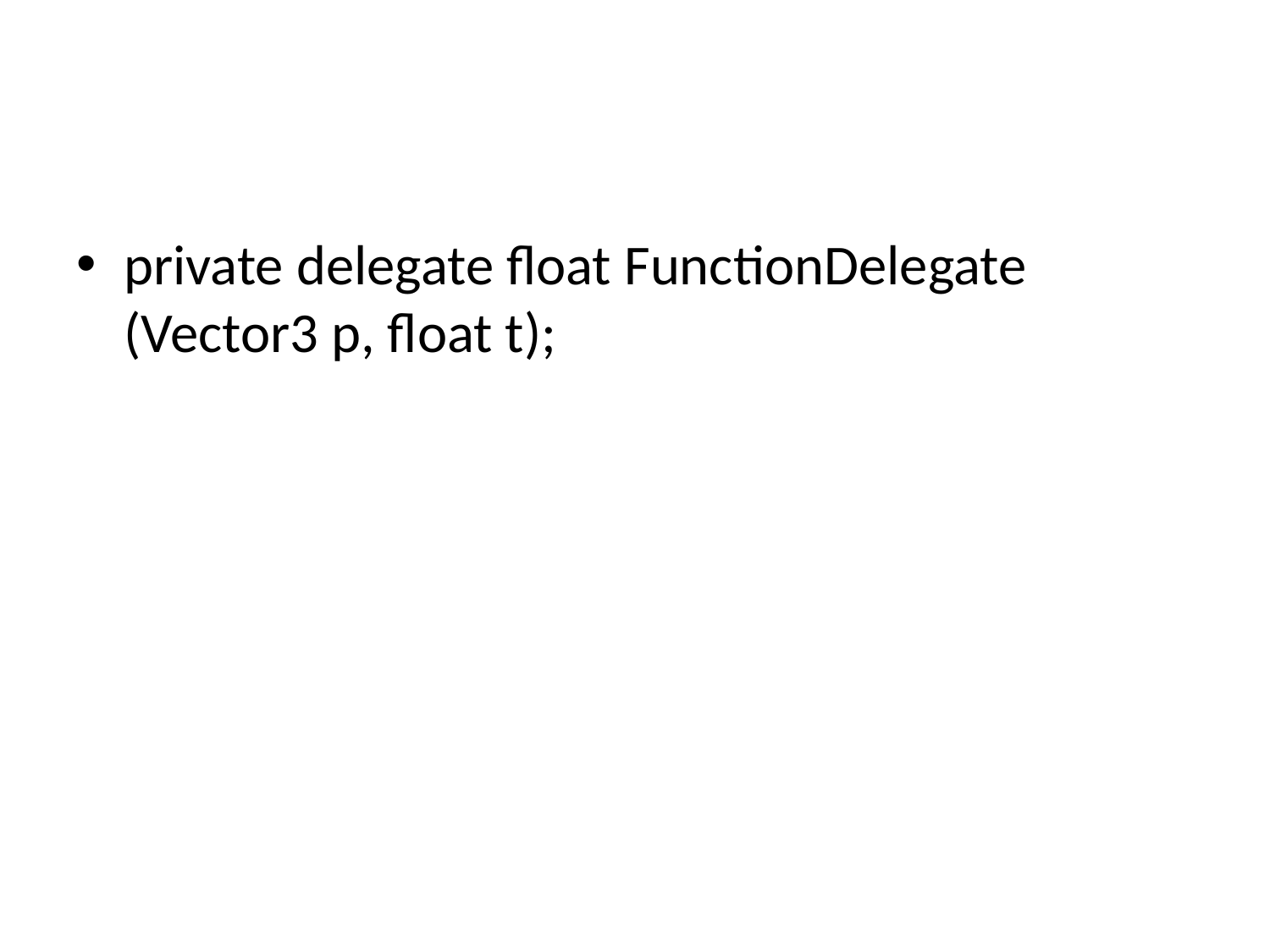

#
private delegate float FunctionDelegate (Vector3 p, float t);